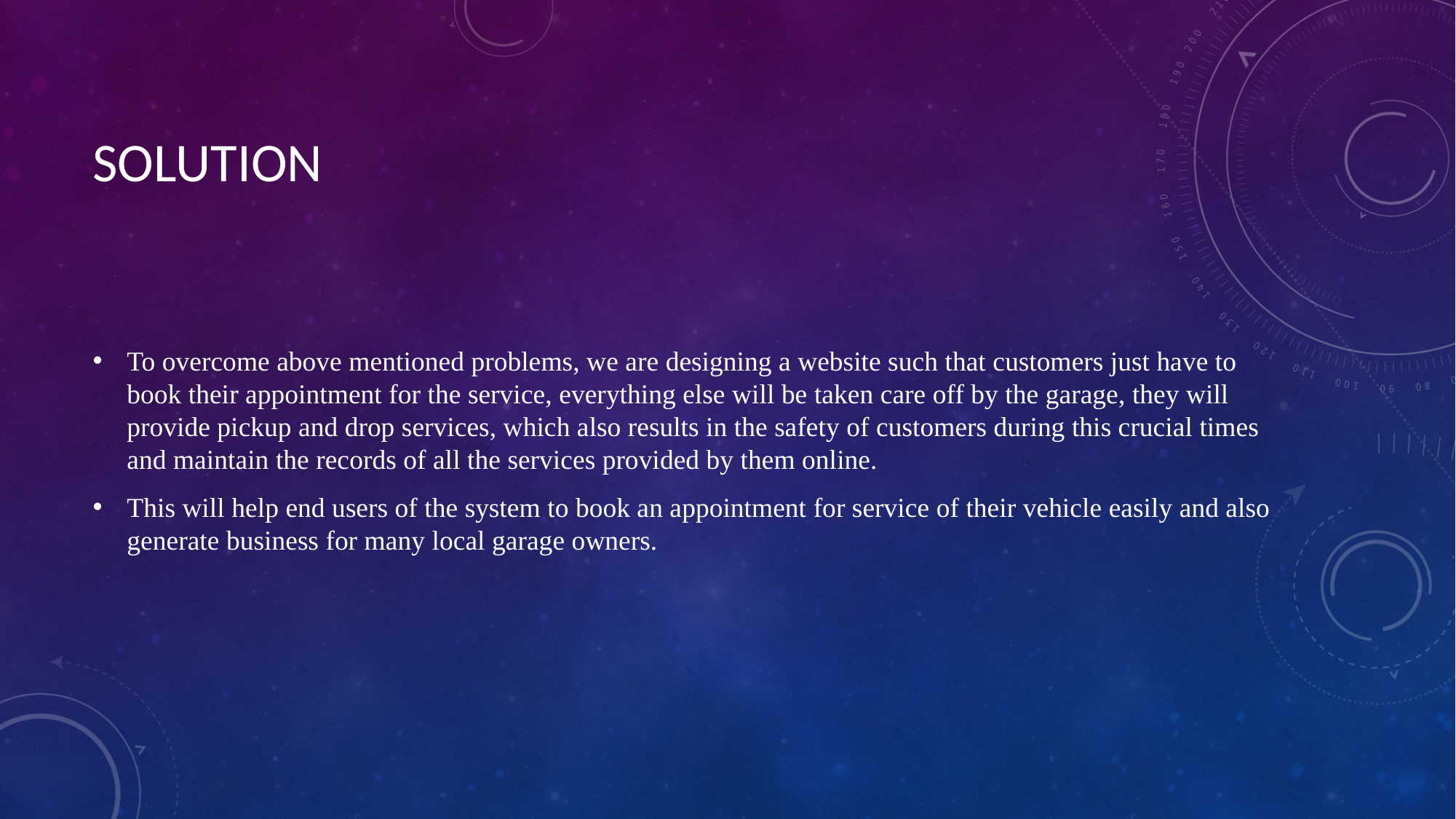

# Solution
To overcome above mentioned problems, we are designing a website such that customers just have to book their appointment for the service, everything else will be taken care off by the garage, they will provide pickup and drop services, which also results in the safety of customers during this crucial times and maintain the records of all the services provided by them online.
This will help end users of the system to book an appointment for service of their vehicle easily and also generate business for many local garage owners.